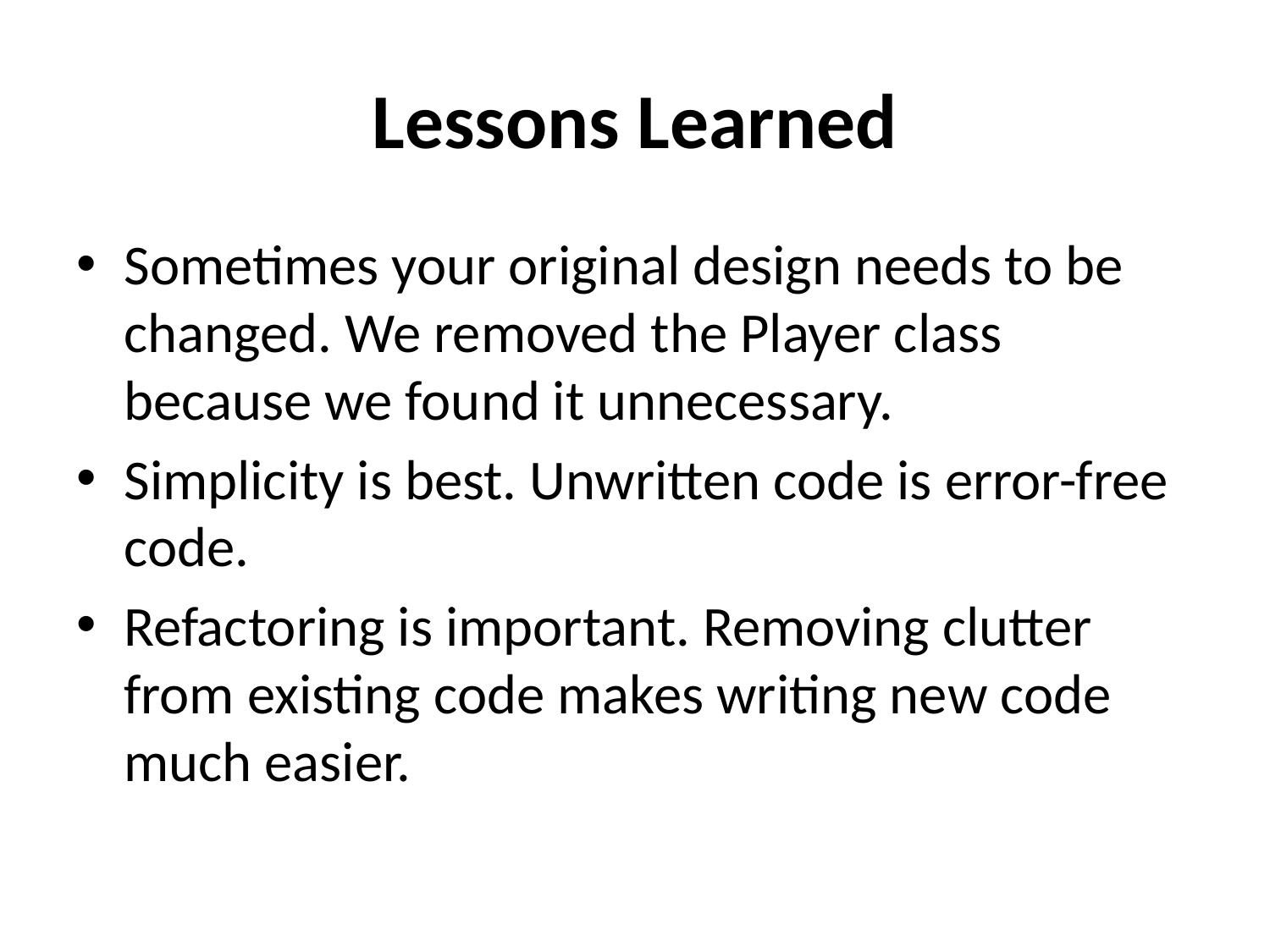

# Lessons Learned
Sometimes your original design needs to be changed. We removed the Player class because we found it unnecessary.
Simplicity is best. Unwritten code is error-free code.
Refactoring is important. Removing clutter from existing code makes writing new code much easier.